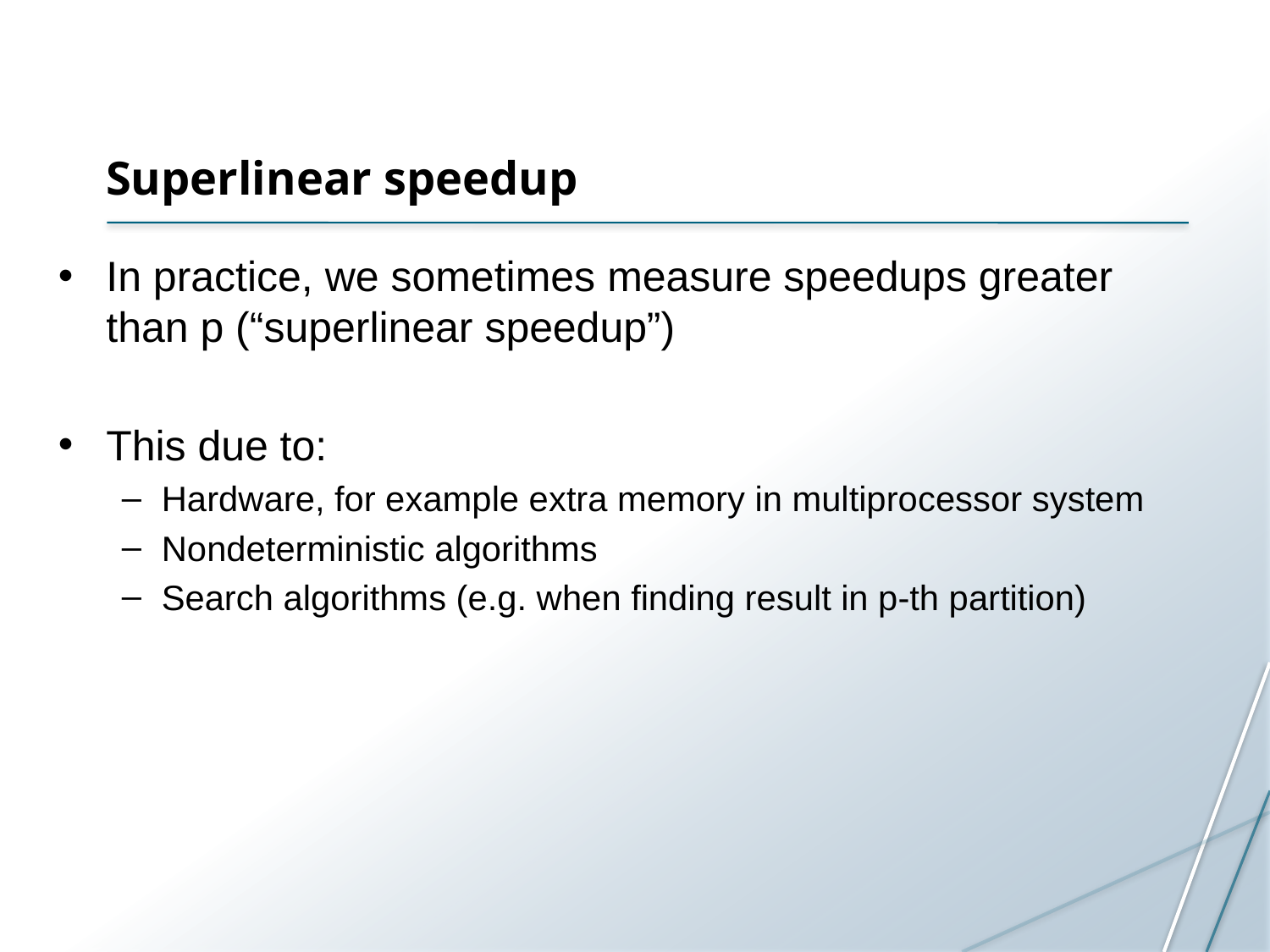

# Superlinear speedup
In practice, we sometimes measure speedups greater than p (“superlinear speedup”)

This due to:
Hardware, for example extra memory in multiprocessor system
Nondeterministic algorithms
Search algorithms (e.g. when finding result in p-th partition)